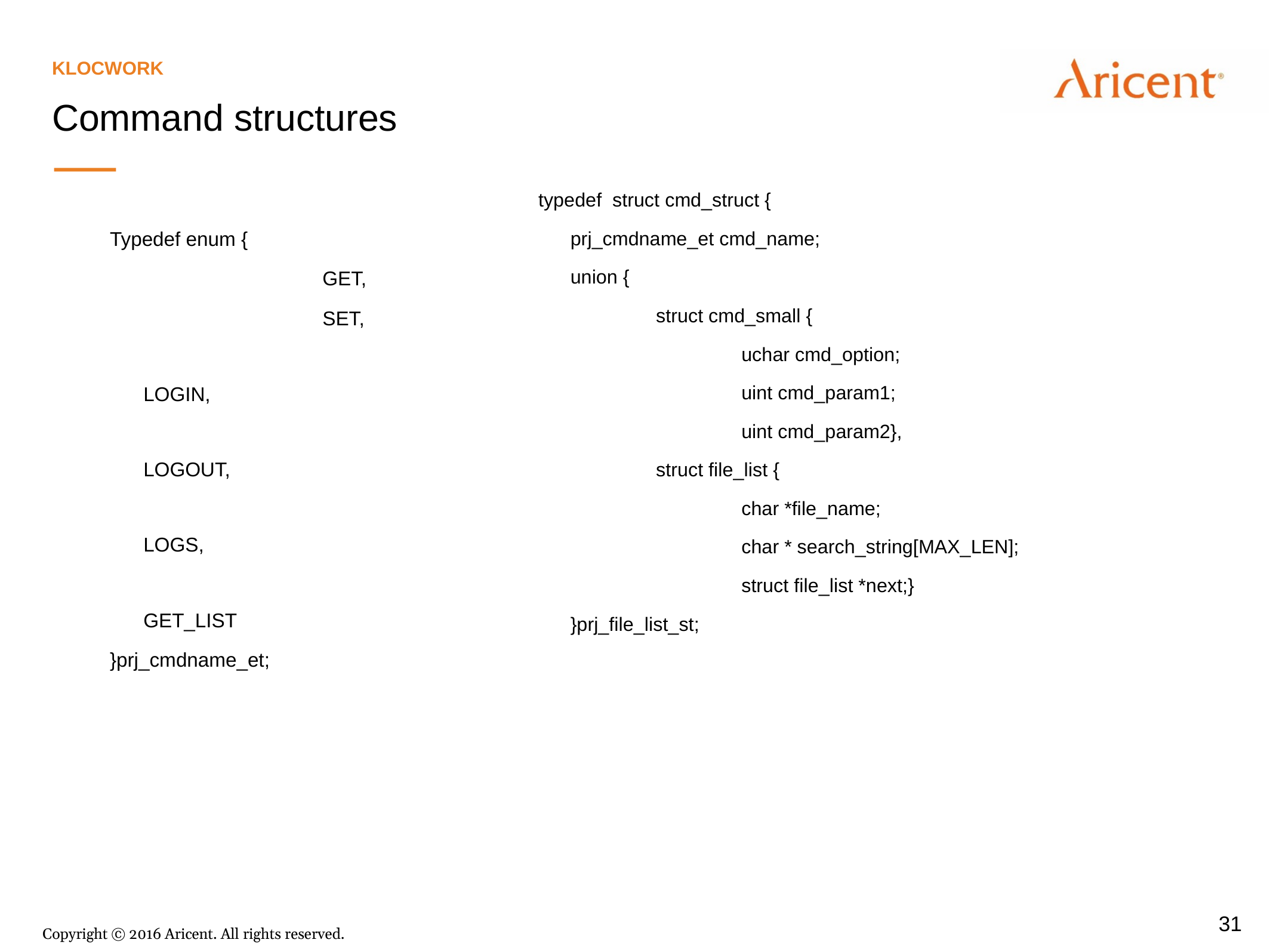

Klocwork
Command structures
typedef  struct cmd_struct {
		prj_cmdname_et cmd_name;
		union {
		struct cmd_small {
	uchar cmd_option;
	uint cmd_param1;
	uint cmd_param2},
		struct file_list {
	char *file_name;
	char * search_string[MAX_LEN];
	struct file_list *next;}
	}prj_file_list_st;

Typedef enum {
			GET,
			SET,
			LOGIN,
			LOGOUT,
			LOGS,
			GET_LIST
}prj_cmdname_et;